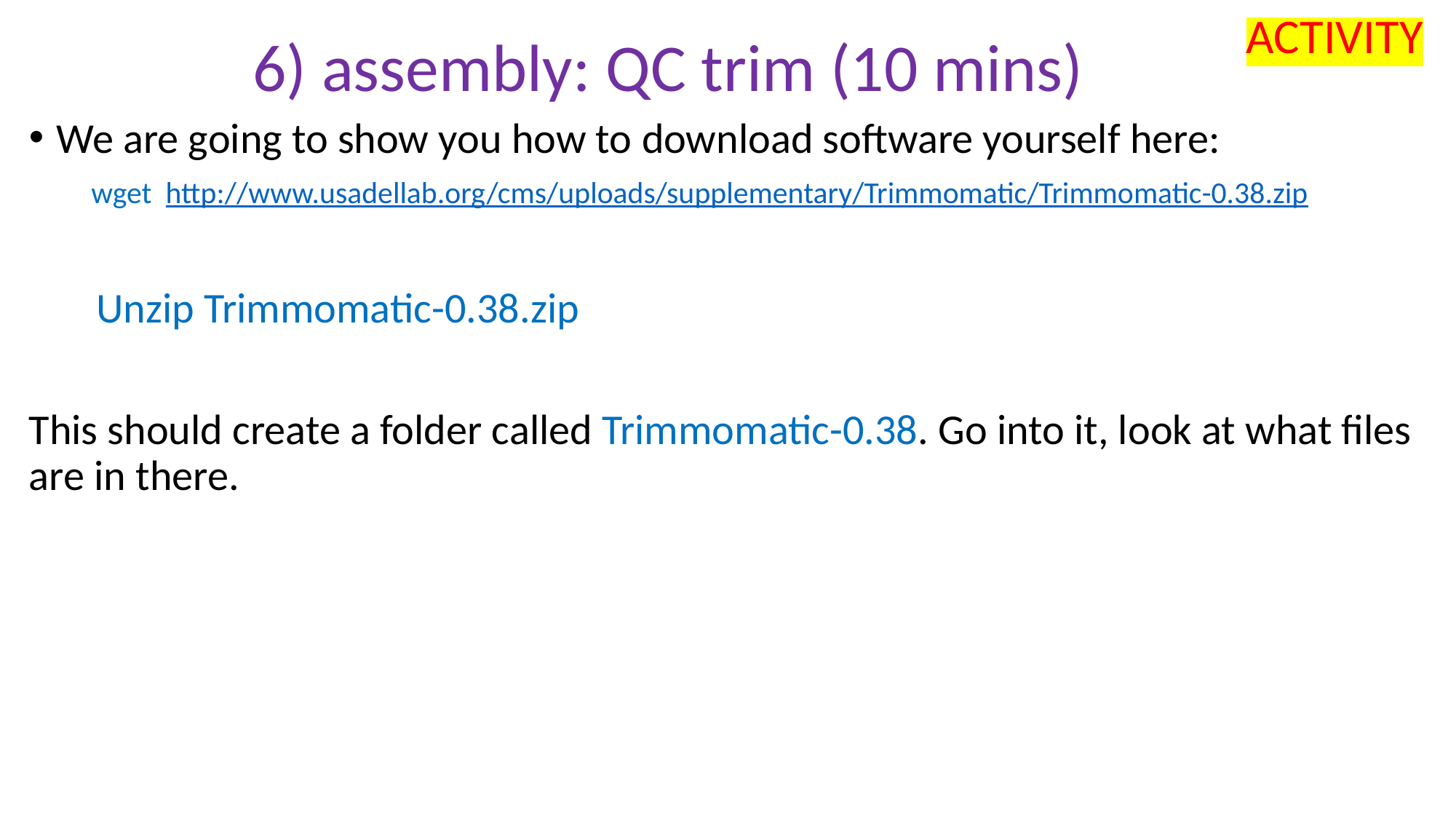

ACTIVITY
# 6) assembly: QC trim (10 mins)
We are going to show you how to download software yourself here:
         wget  http://www.usadellab.org/cms/uploads/supplementary/Trimmomatic/Trimmomatic-0.38.zip

       Unzip Trimmomatic-0.38.zip

This should create a folder called Trimmomatic-0.38. Go into it, look at what files are in there.